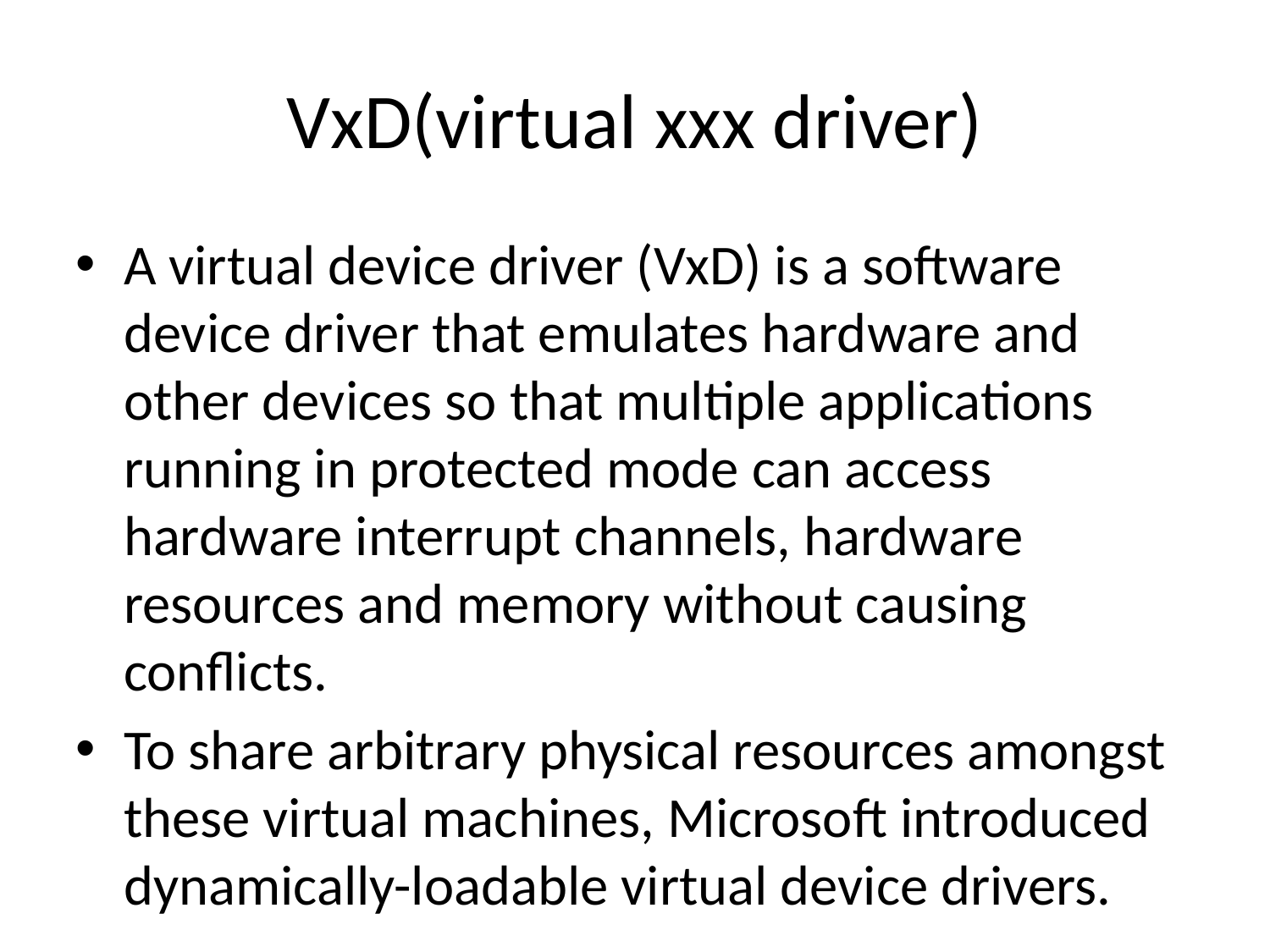

VxD(virtual xxx driver)
A virtual device driver (VxD) is a software device driver that emulates hardware and other devices so that multiple applications running in protected mode can access hardware interrupt channels, hardware resources and memory without causing conflicts.
To share arbitrary physical resources amongst these virtual machines, Microsoft introduced dynamically-loadable virtual device drivers.